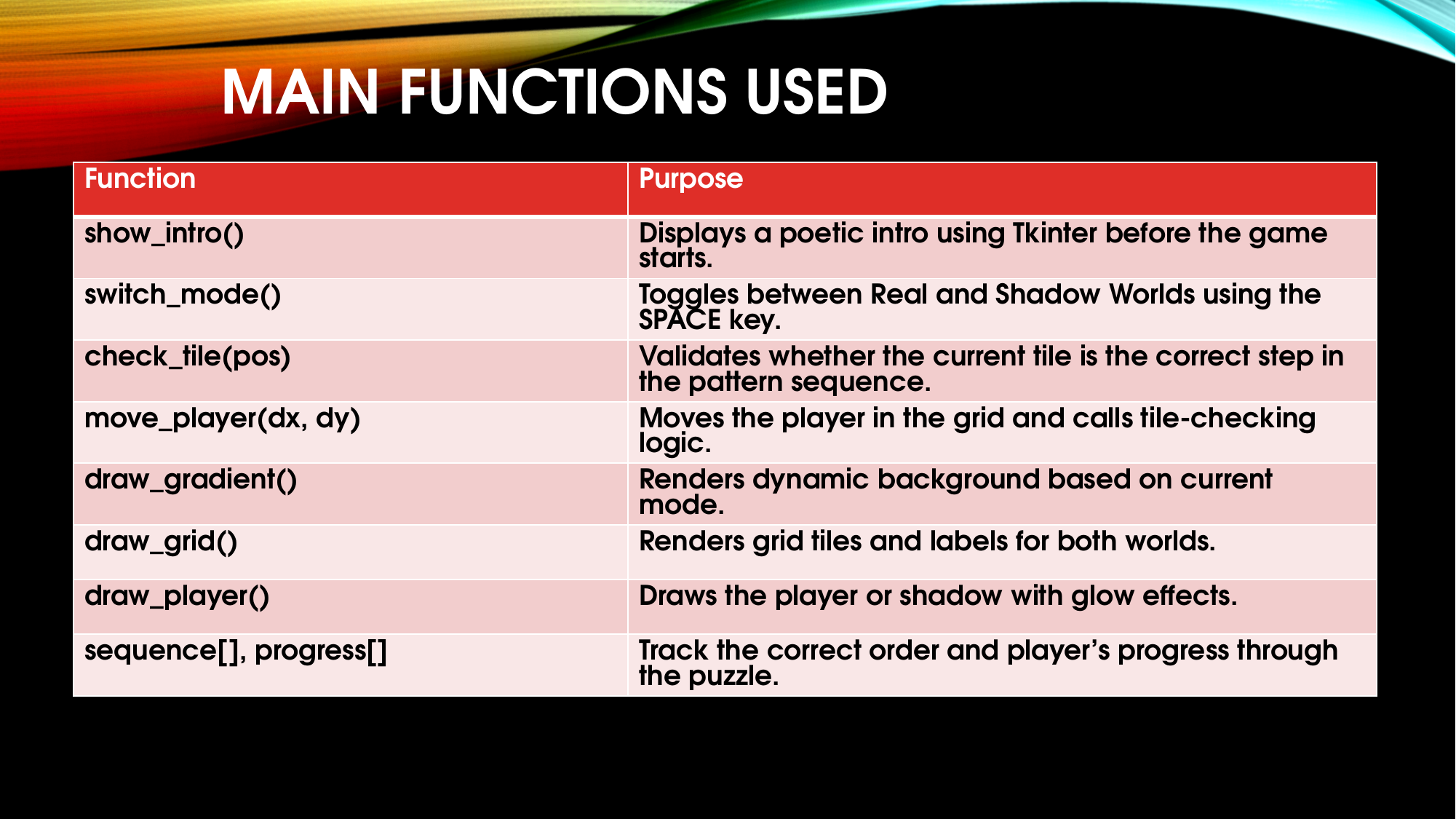

# MAIN FUNCTIONS USED
| Function | Purpose |
| --- | --- |
| show\_intro() | Displays a poetic intro using Tkinter before the game starts. |
| switch\_mode() | Toggles between Real and Shadow Worlds using the SPACE key. |
| check\_tile(pos) | Validates whether the current tile is the correct step in the pattern sequence. |
| move\_player(dx, dy) | Moves the player in the grid and calls tile-checking logic. |
| draw\_gradient() | Renders dynamic background based on current mode. |
| draw\_grid() | Renders grid tiles and labels for both worlds. |
| draw\_player() | Draws the player or shadow with glow effects. |
| sequence[], progress[] | Track the correct order and player’s progress through the puzzle. |